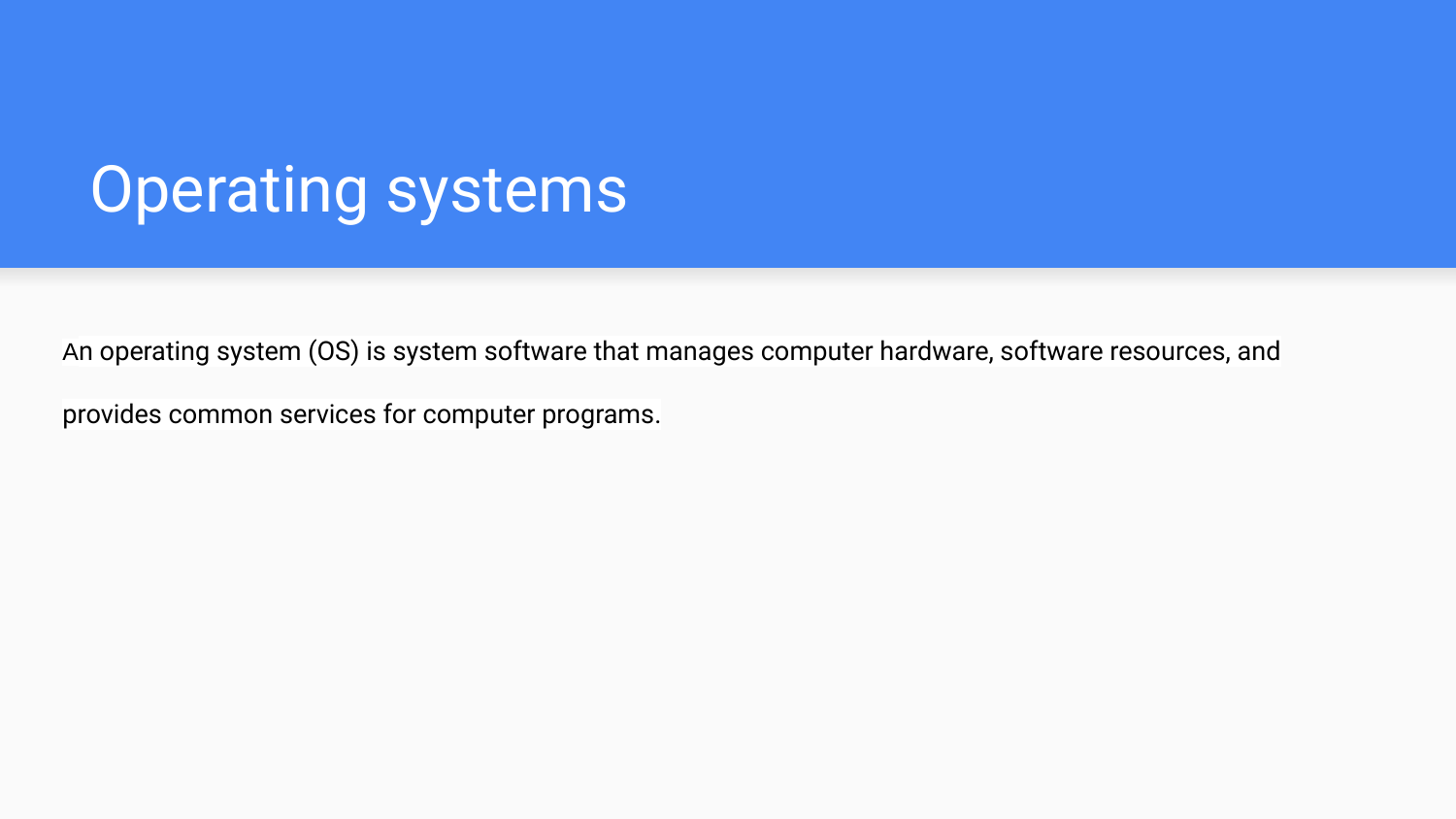

# Operating systems
An operating system (OS) is system software that manages computer hardware, software resources, and provides common services for computer programs.